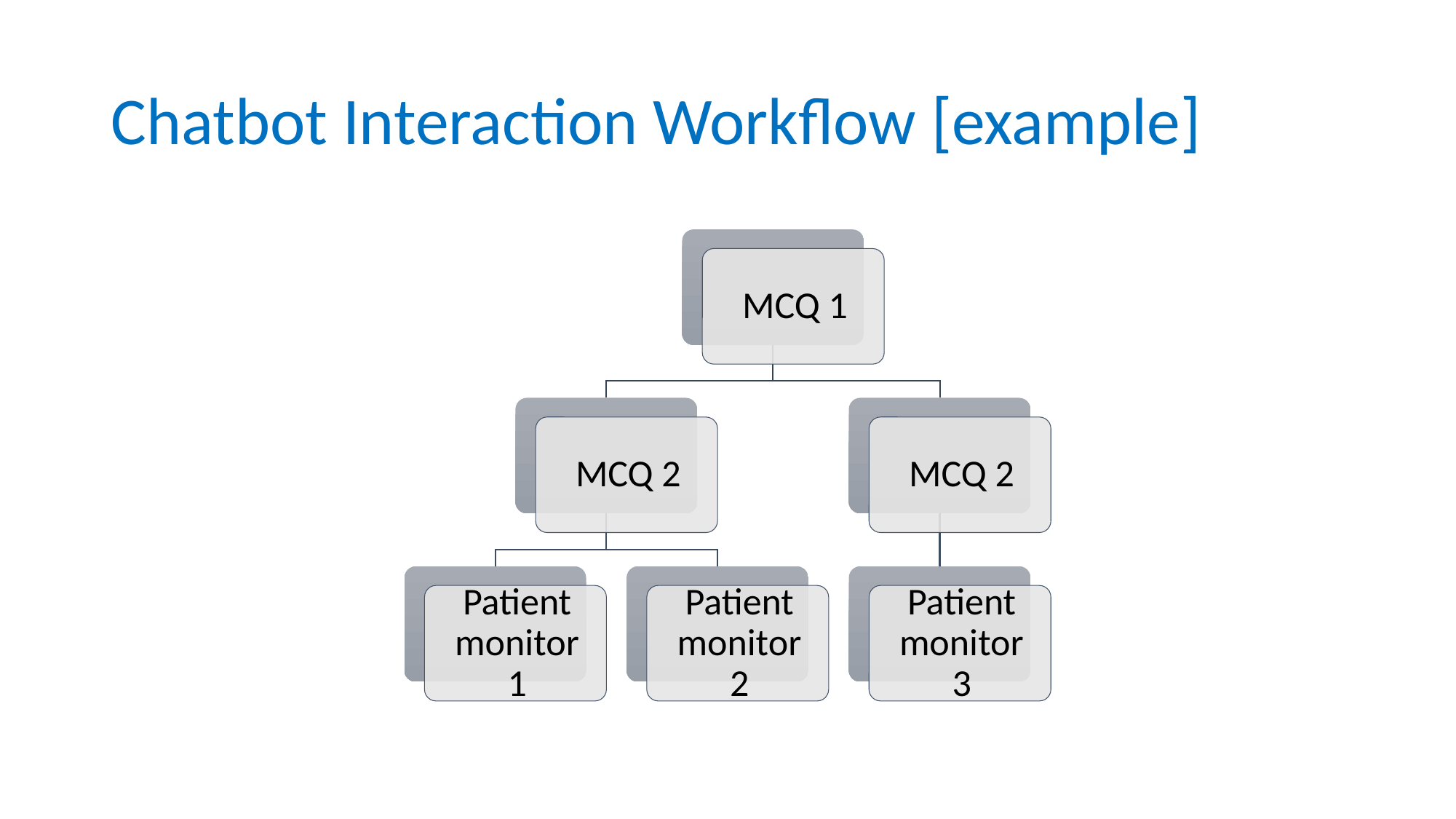

# Chatbot Interaction Workflow [example]
MCQ 1
MCQ 2
Patient monitor 1
Patient monitor 2
MCQ 2
Patient monitor 3